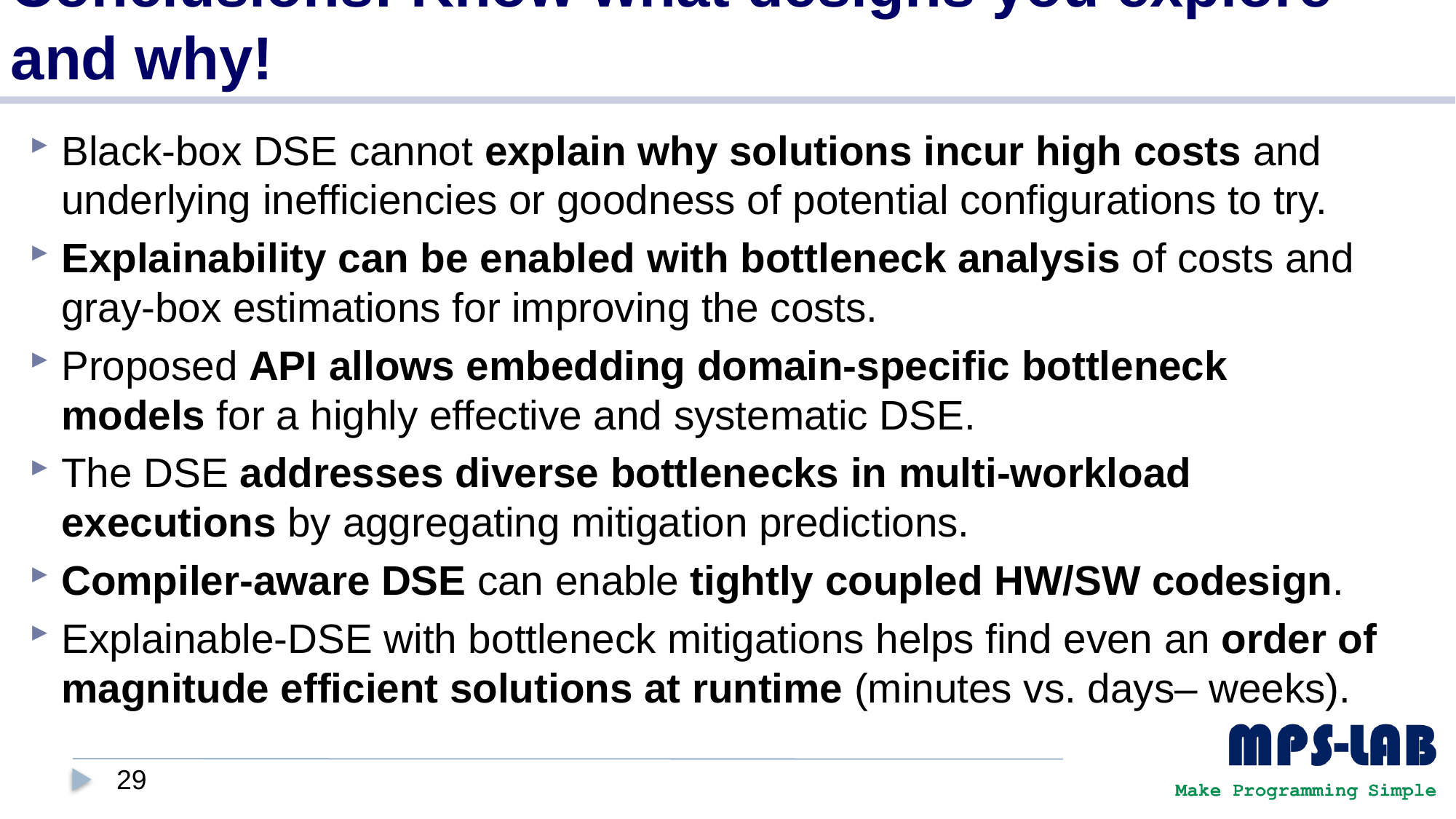

# Conclusions: Know what designs you explore and why!
Black-box DSE cannot explain why solutions incur high costs and underlying inefficiencies or goodness of potential configurations to try.
Explainability can be enabled with bottleneck analysis of costs and gray-box estimations for improving the costs.
Proposed API allows embedding domain-specific bottleneck models for a highly effective and systematic DSE.
The DSE addresses diverse bottlenecks in multi-workload executions by aggregating mitigation predictions.
Compiler-aware DSE can enable tightly coupled HW/SW codesign.
Explainable-DSE with bottleneck mitigations helps find even an order of magnitude efficient solutions at runtime (minutes vs. days– weeks).
29